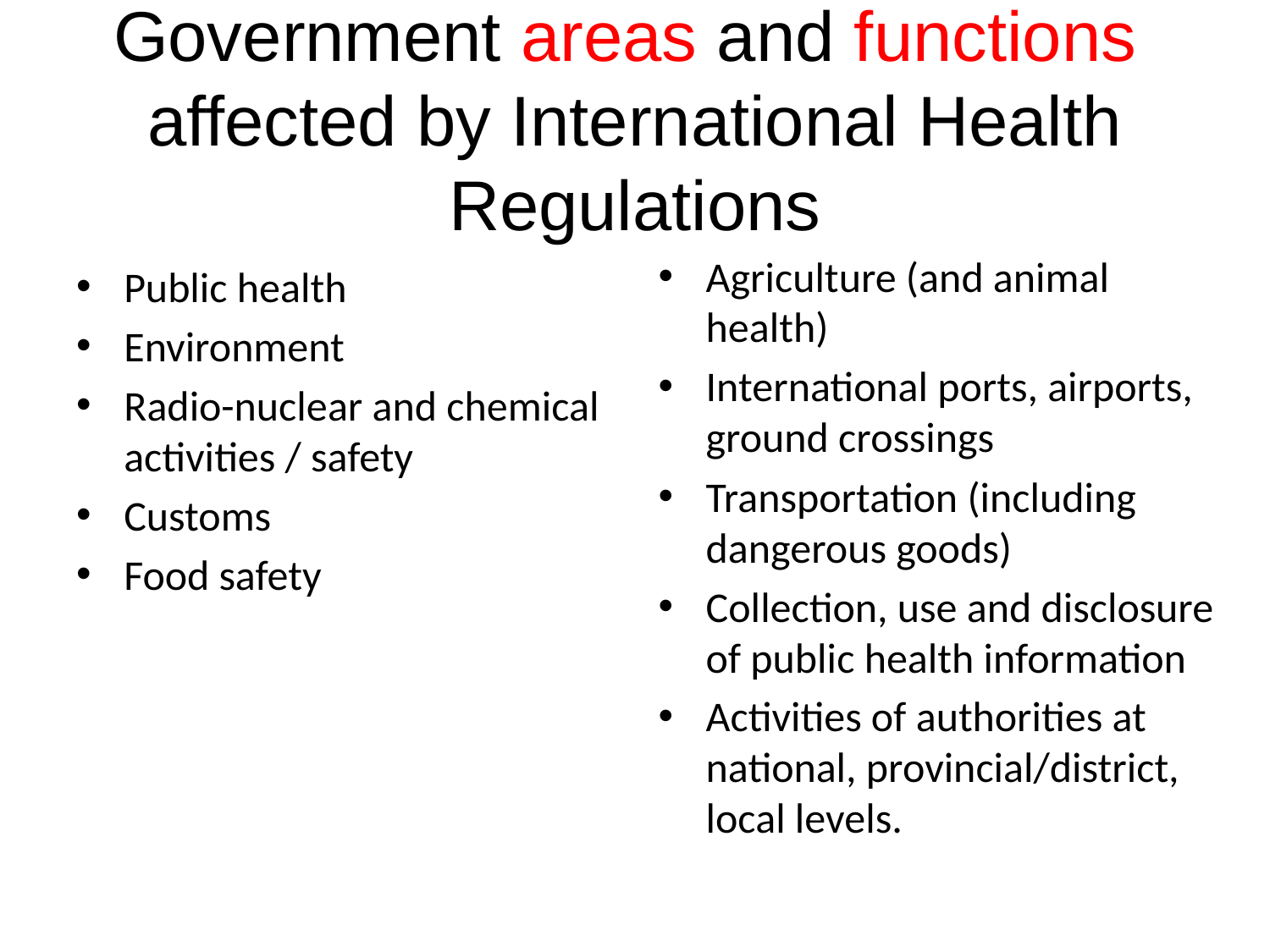

# Government areas and functions affected by International Health Regulations
Agriculture (and animal health)
International ports, airports, ground crossings
Transportation (including dangerous goods)
Collection, use and disclosure of public health information
Activities of authorities at national, provincial/district, local levels.
Public health
Environment
Radio-nuclear and chemical activities / safety
Customs
Food safety